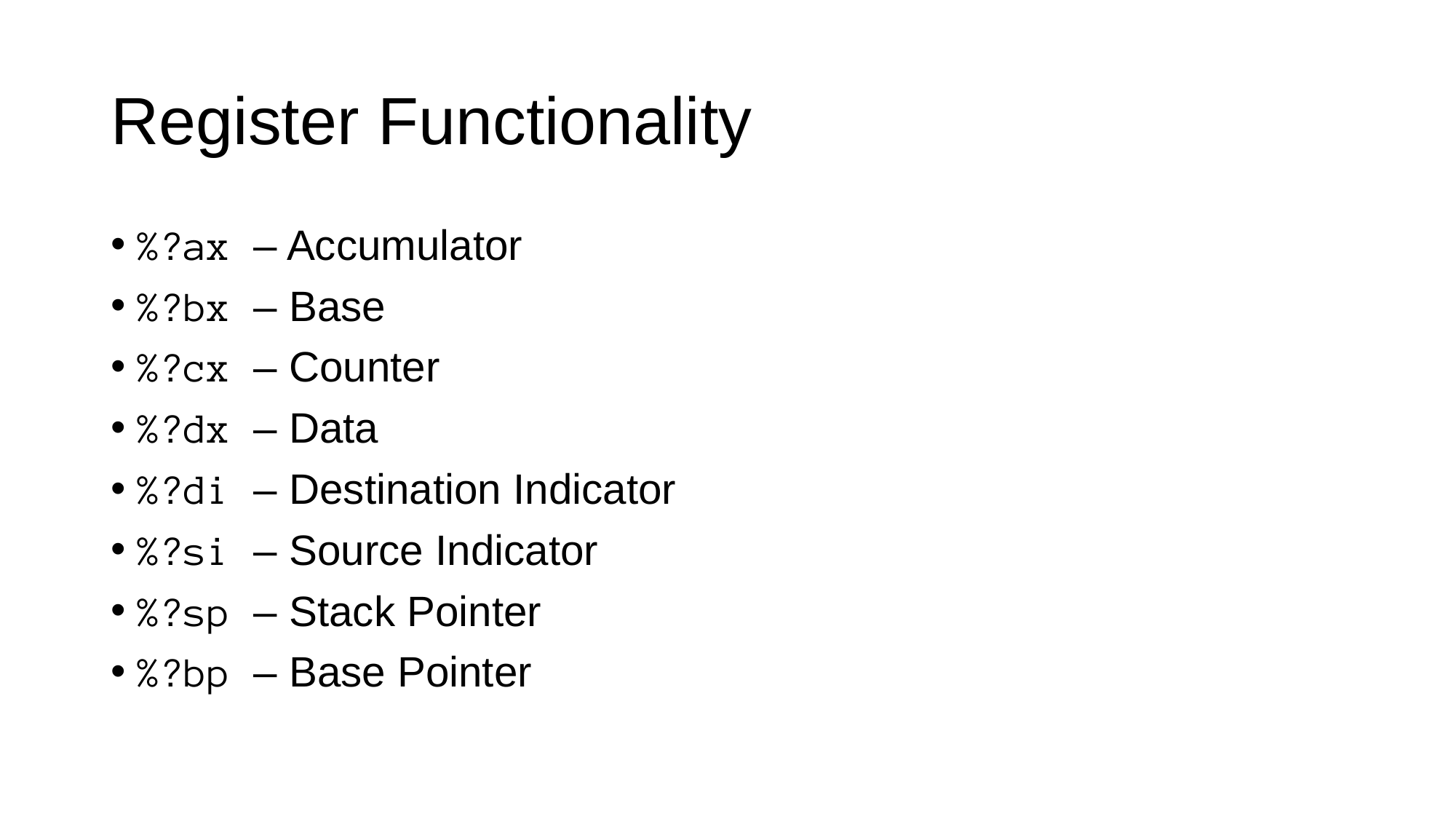

# Register Functionality
%?ax – Accumulator
%?bx – Base
%?cx – Counter
%?dx – Data
%?di – Destination Indicator
%?si – Source Indicator
%?sp – Stack Pointer
%?bp – Base Pointer